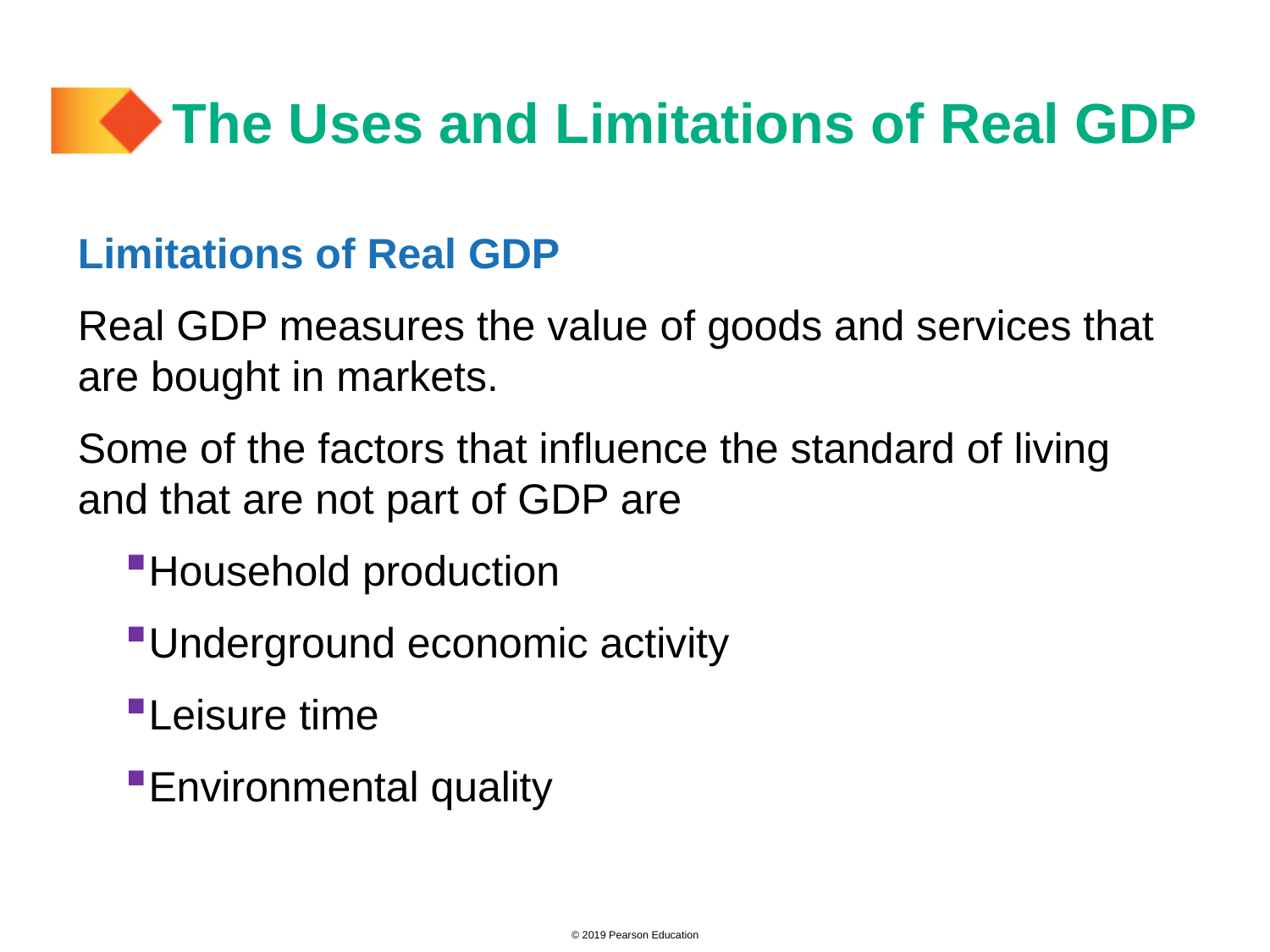

# The Uses and Limitations of Real GDP
Limitations of Real GDP
Real GDP measures the value of goods and services that are bought in markets.
Some of the factors that influence the standard of living and that are not part of GDP are
Household production
Underground economic activity
Leisure time
Environmental quality